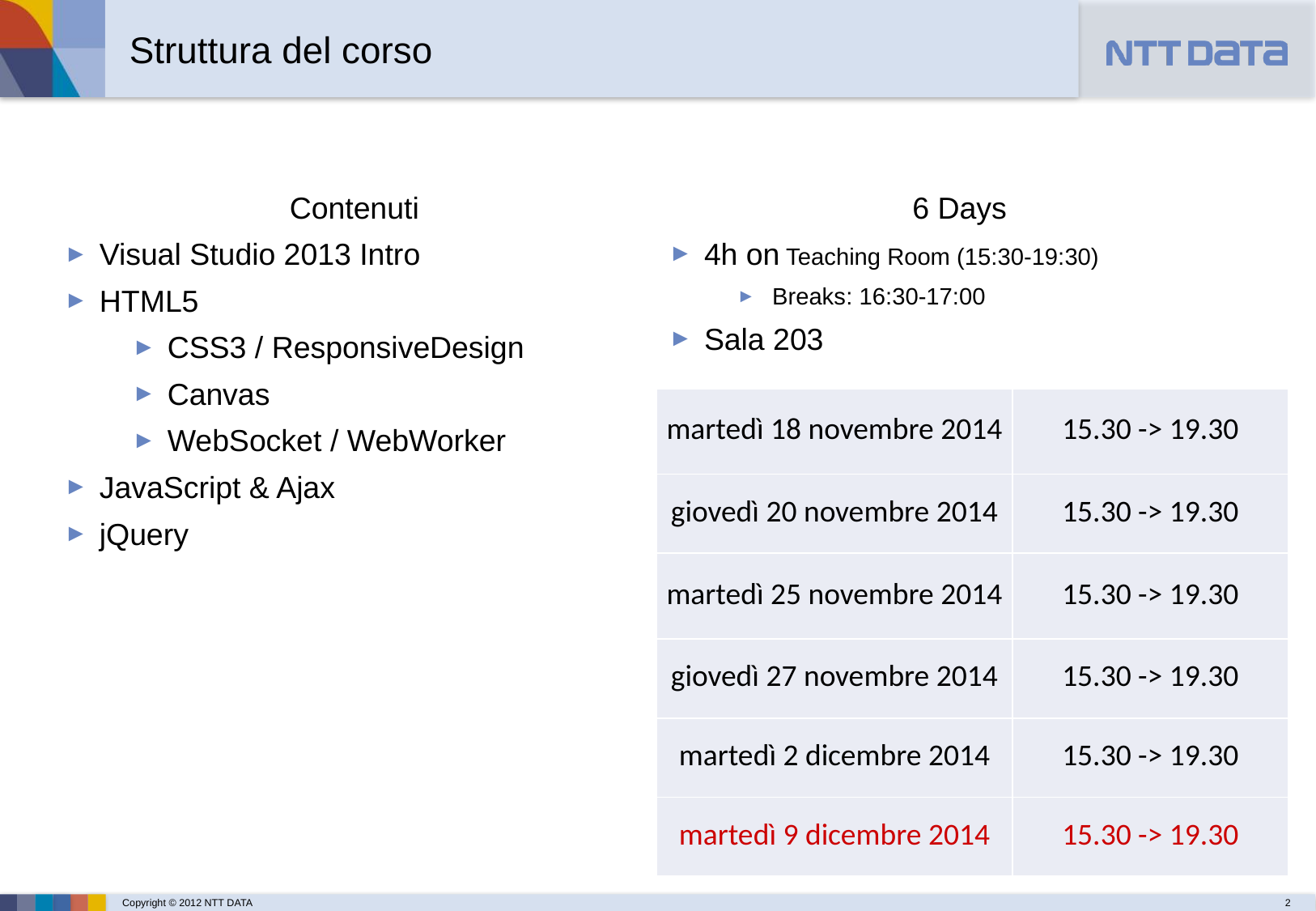

Struttura del corso
6 Days
4h on Teaching Room (15:30-19:30)
Breaks: 16:30-17:00
Sala 203

Contenuti
Visual Studio 2013 Intro
HTML5
CSS3 / ResponsiveDesign
Canvas
WebSocket / WebWorker
JavaScript & Ajax
jQuery

| martedì 18 novembre 2014 | 15.30 -> 19.30 |
| --- | --- |
| giovedì 20 novembre 2014 | 15.30 -> 19.30 |
| martedì 25 novembre 2014 | 15.30 -> 19.30 |
| giovedì 27 novembre 2014 | 15.30 -> 19.30 |
| martedì 2 dicembre 2014 | 15.30 -> 19.30 |
| martedì 9 dicembre 2014 | 15.30 -> 19.30 |